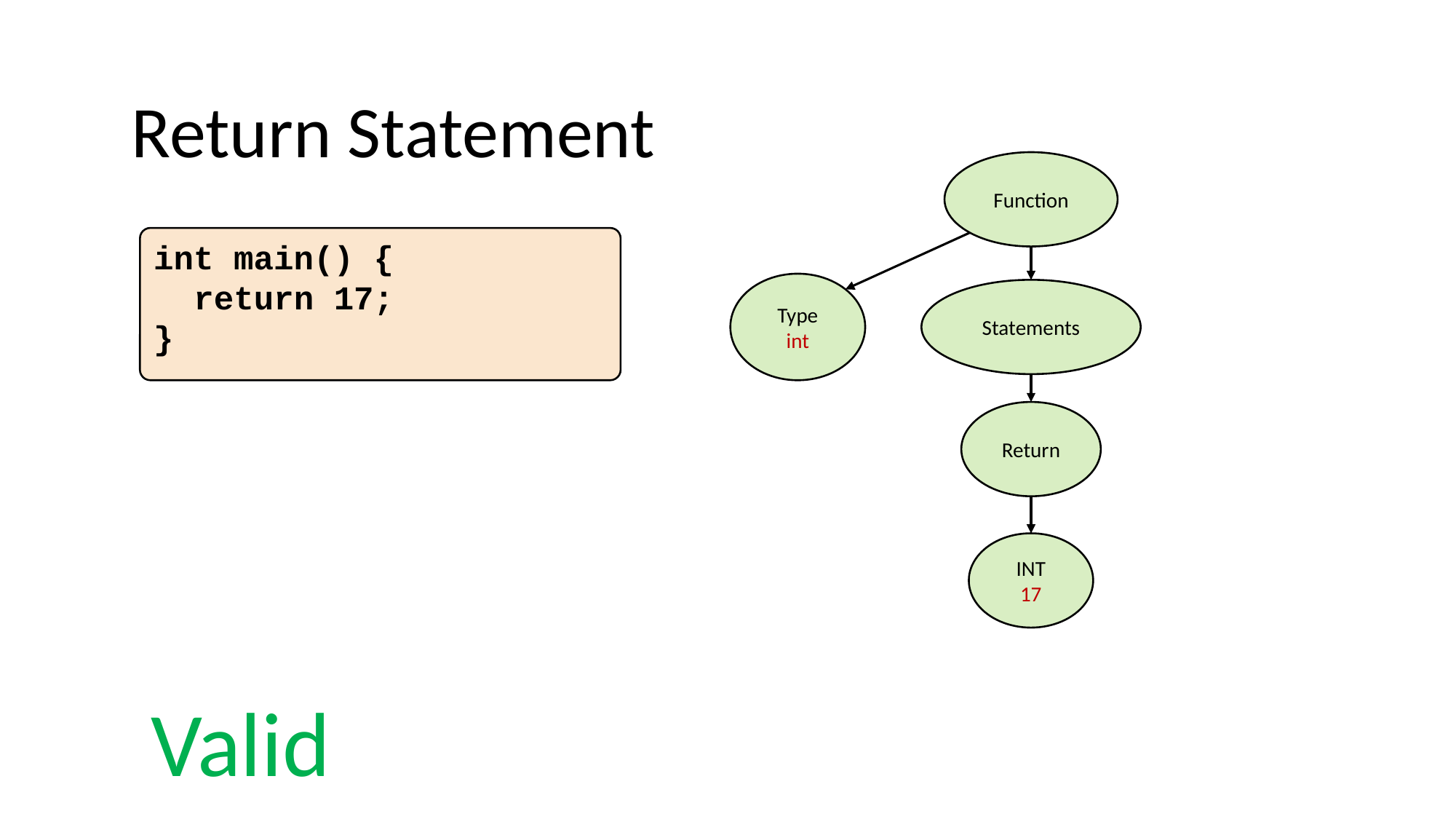

Return Statement
Function
int main() {
  return 17;
}

Type
int

Statements
Return
INT
17
Valid